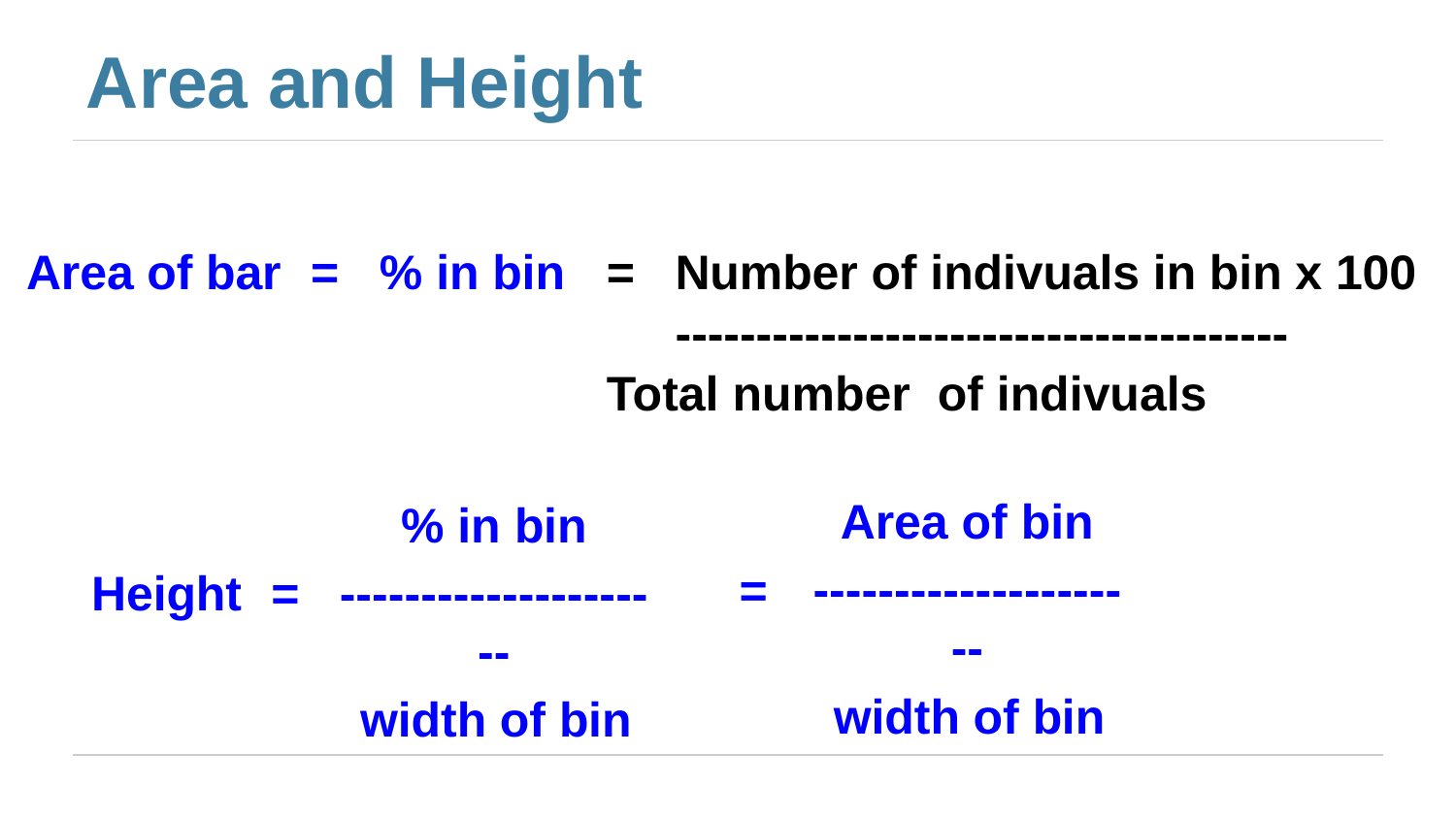

# Area and Height
Area of bar	=	% in bin	=	Number of indivuals in bin x 100
                   	     			--------------------------------------
	     		Total number  of indivuals
Area of bin
---------------------
width of bin
% in bin
---------------------
width of bin
	=
Height	=